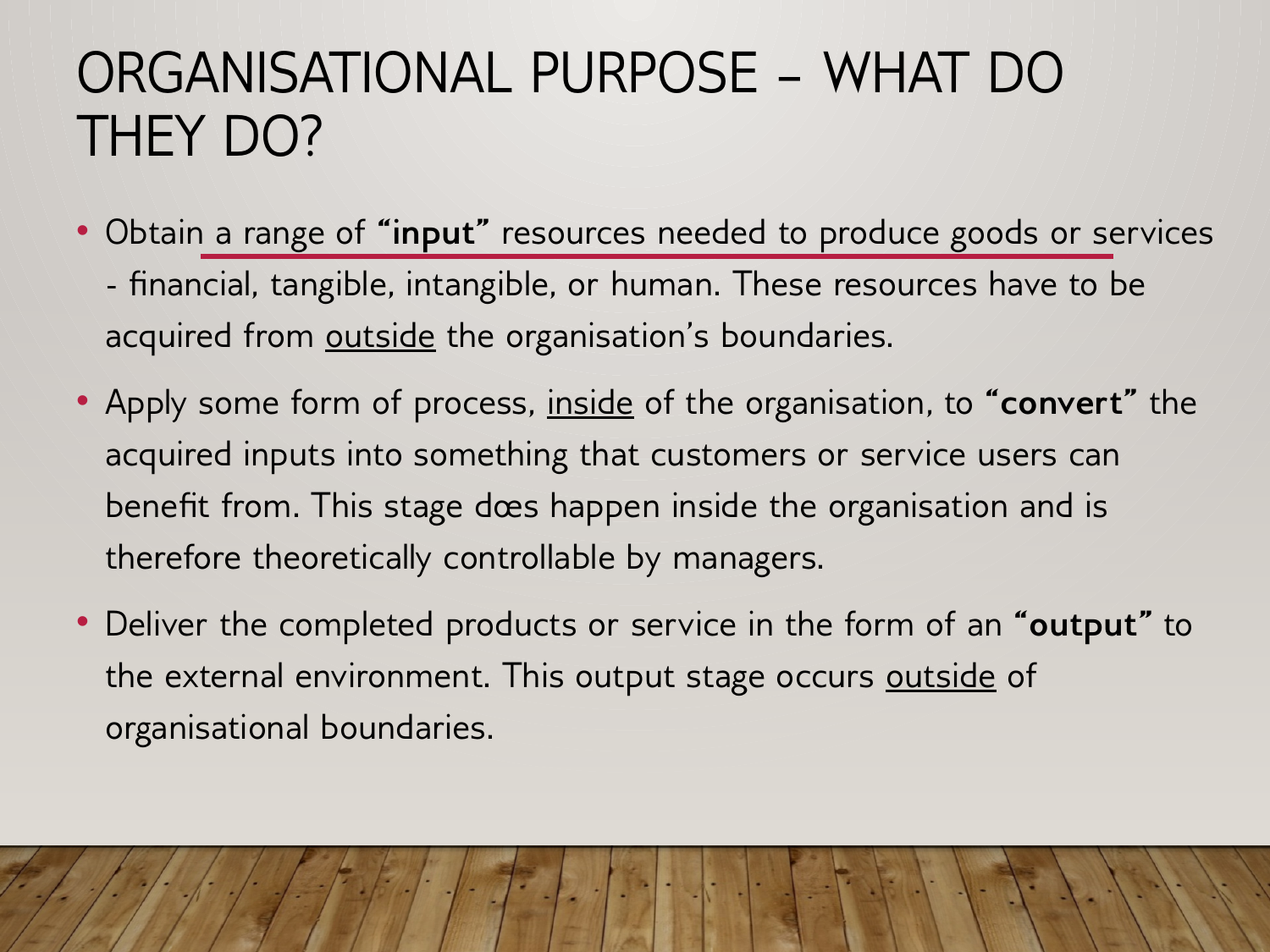

# Organisational Purpose – What Do They Do?
Obtain a range of “input” resources needed to produce goods or services  - financial, tangible, intangible, or human. These resources have to be acquired from outside the organisation’s boundaries.
Apply some form of process, inside of the organisation, to “convert” the acquired inputs into something that customers or service users can benefit from. This stage does happen inside the organisation and is therefore theoretically controllable by managers.
Deliver the completed products or service in the form of an “output” to the external environment. This output stage occurs outside of organisational boundaries.